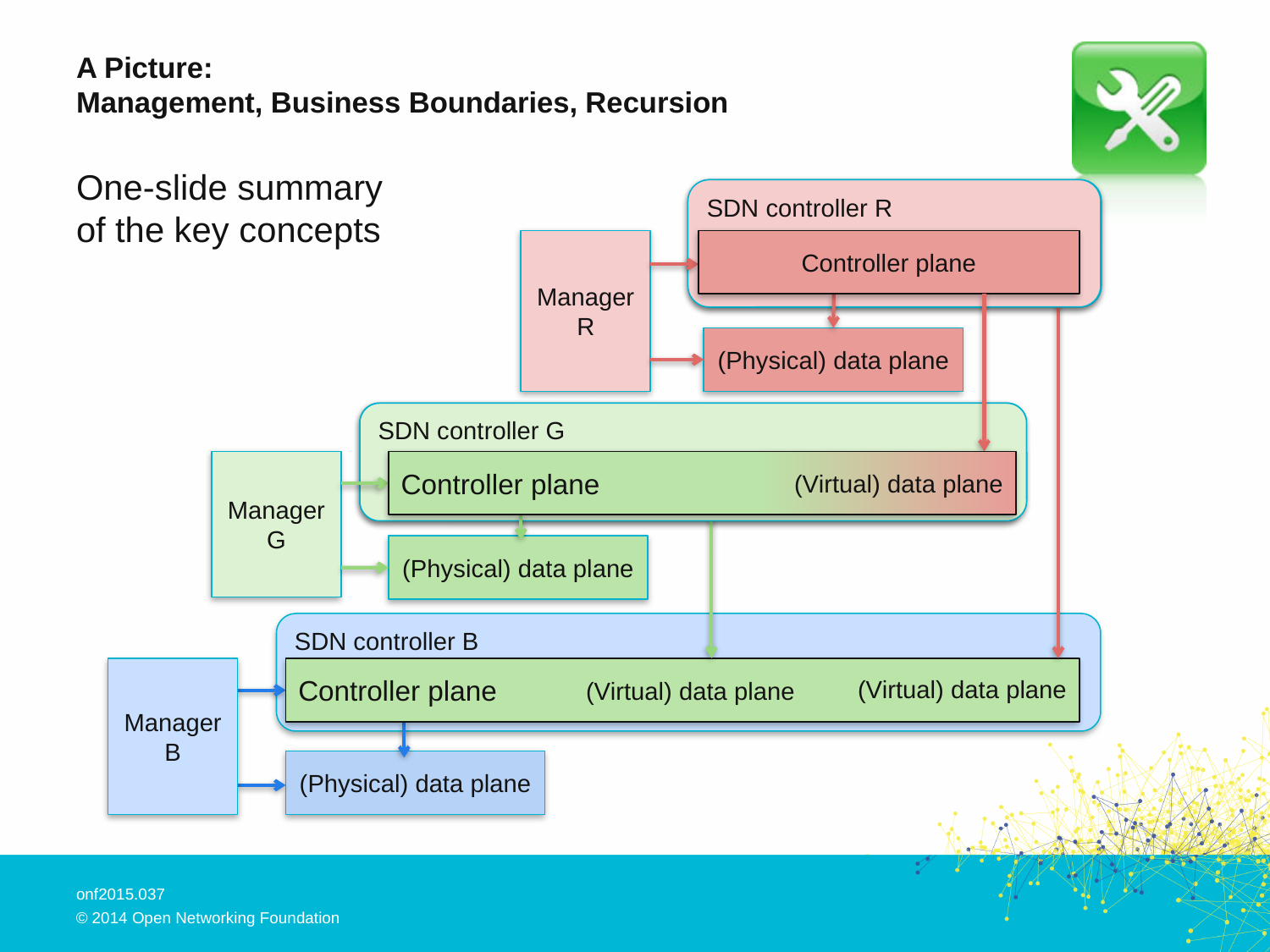

# A Picture: Management, Business Boundaries, Recursion
One-slide summary
of the key concepts
Customer R application
Customer G application
Controller plane
(Virtual) data plane
(Virtual) data plane
SDN controller R
Manager R
Controller plane
(Physical) data plane
Controller plane
(Virtual) data plane
SDN controller G
Manager G
(Physical) data plane
SDN controller B
Manager B
(Physical) data plane